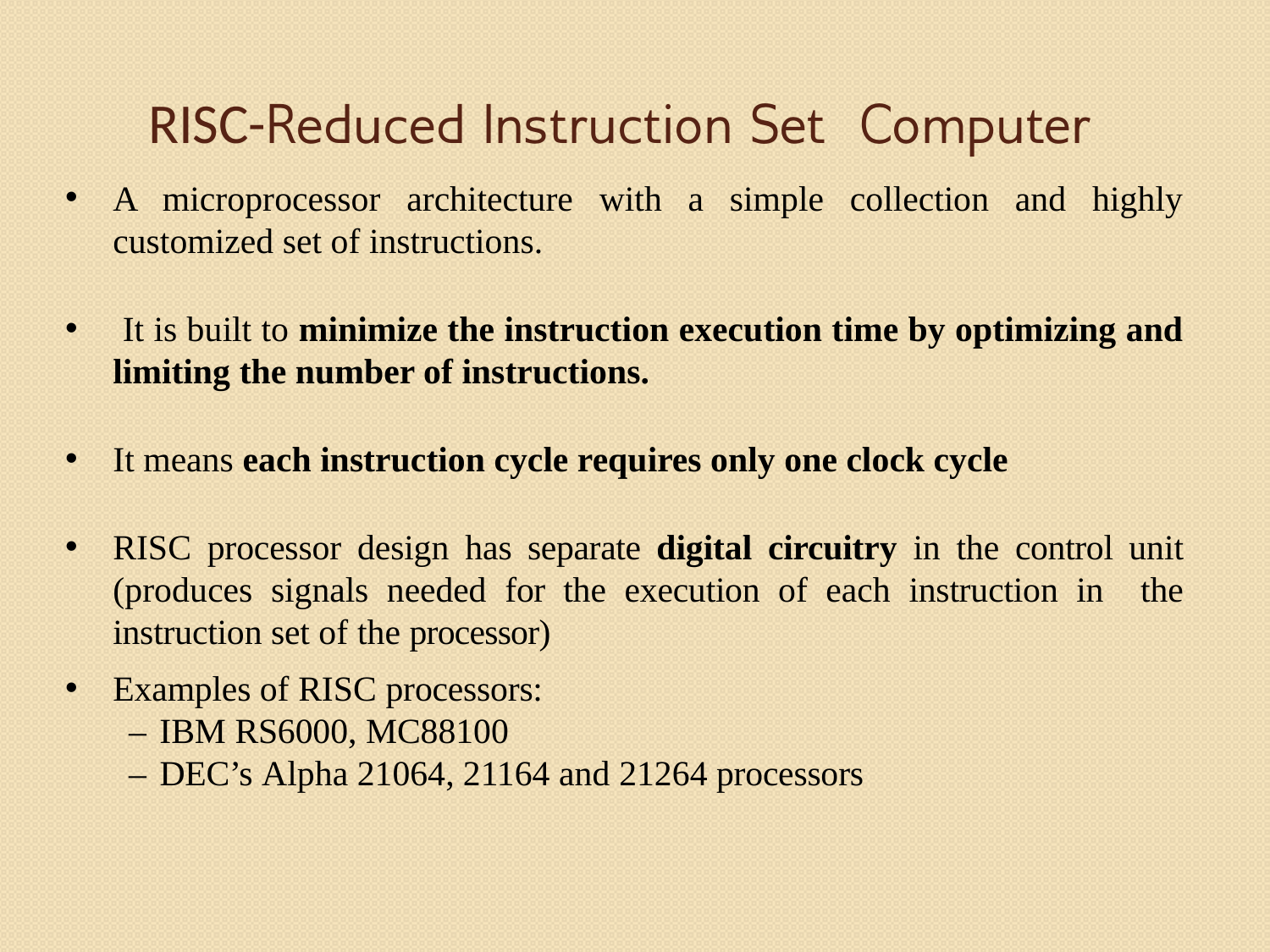

# RISC-Reduced Instruction Set  Computer
A microprocessor architecture with a simple collection and highly customized set of instructions.

 It is built to minimize the instruction execution time by optimizing and limiting the number of instructions.

It means each instruction cycle requires only one clock cycle

RISC processor design has separate digital circuitry in the control unit (produces signals needed for the execution of each instruction in  the instruction set of the processor)
Examples of RISC processors:
– IBM RS6000, MC88100
– DEC’s Alpha 21064, 21164 and 21264 processors